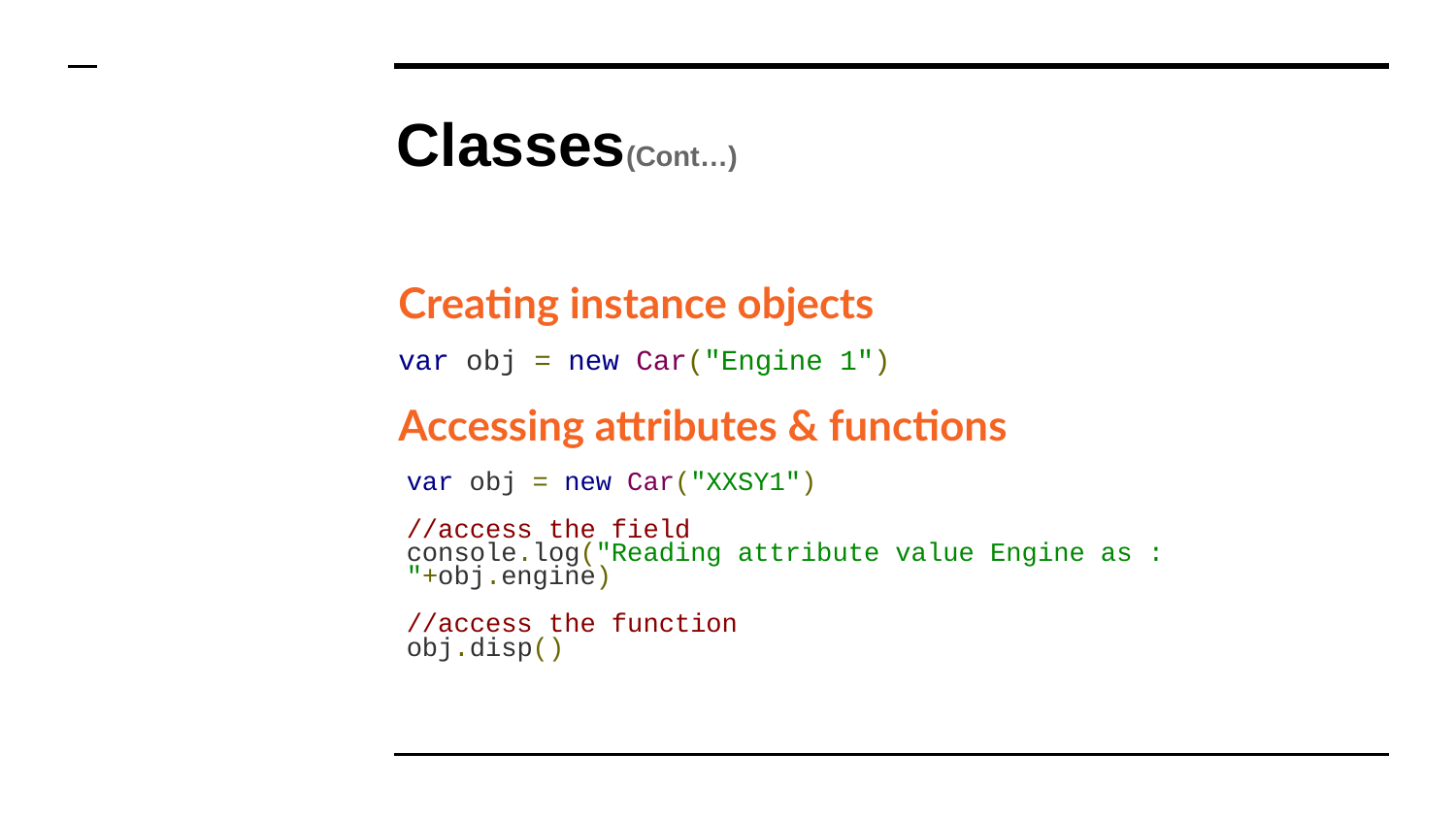

# Classes(Cont…)
Creating instance objects
var obj = new Car("Engine 1")
Accessing attributes & functions
var obj = new Car("XXSY1")
//access the field
console.log("Reading attribute value Engine as :  "+obj.engine)
//access the function
obj.disp()